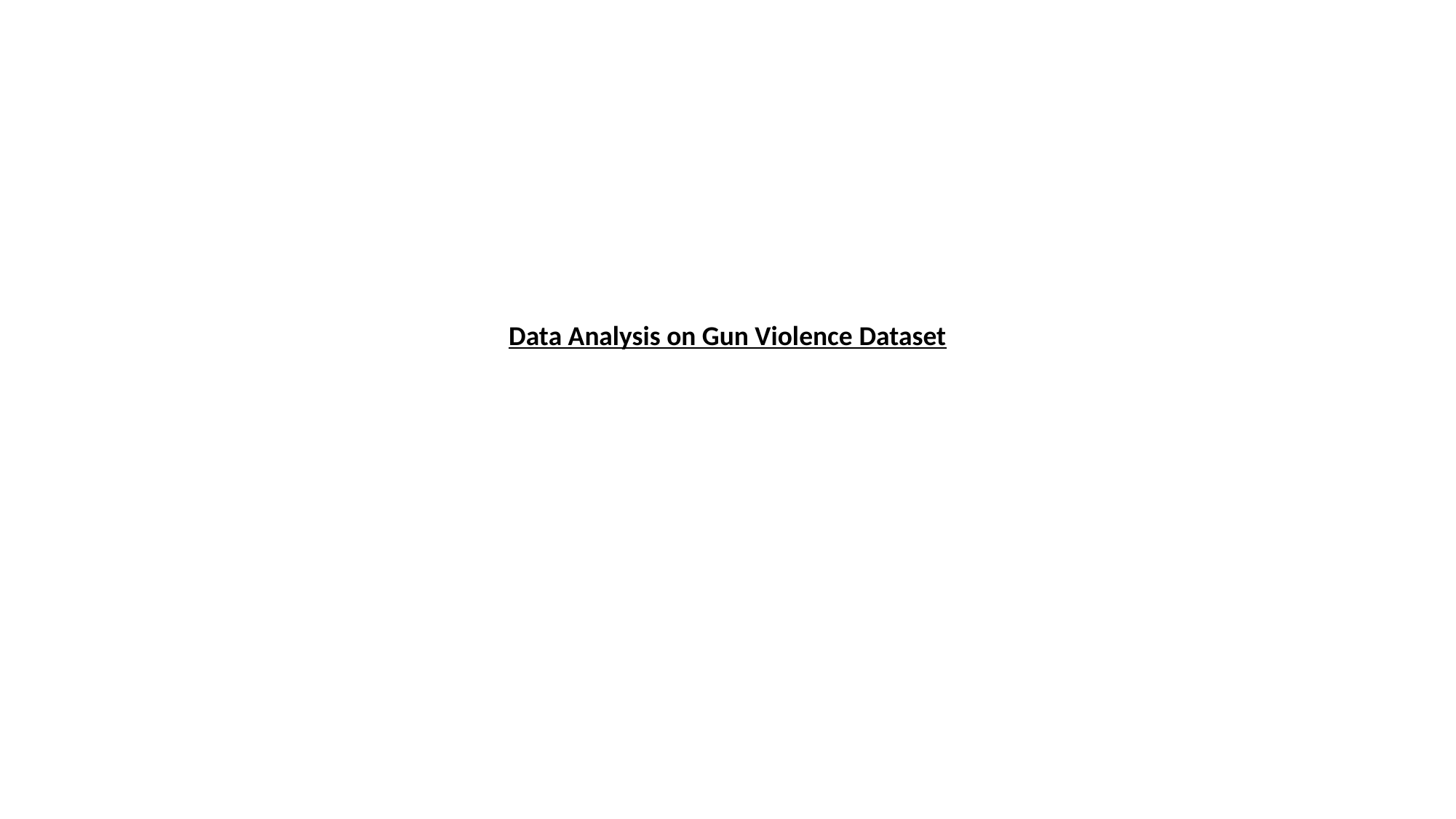

# Data Analysis on Gun Violence Dataset